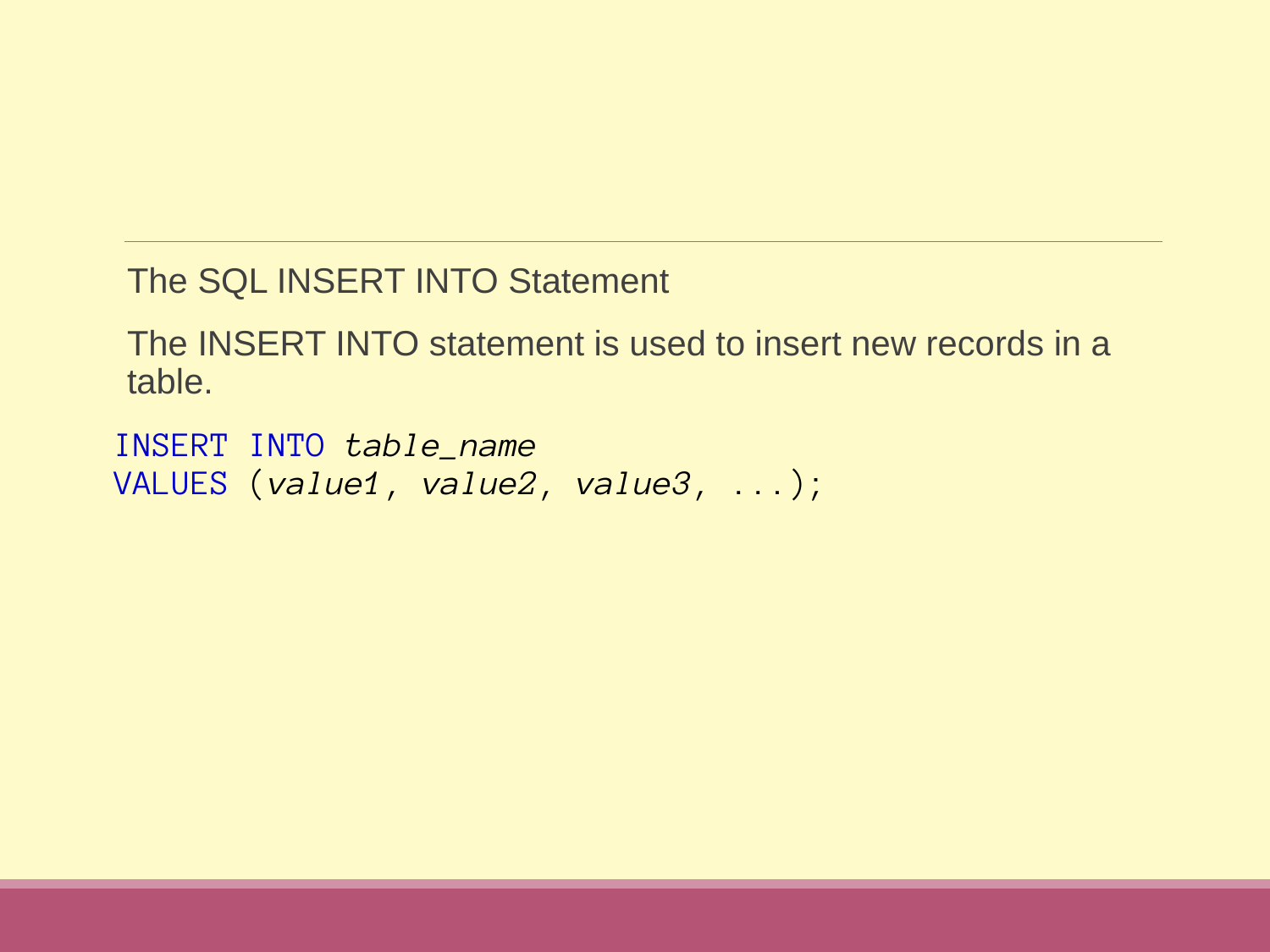

#
The SQL INSERT INTO Statement
The INSERT INTO statement is used to insert new records in a table.
INSERT INTO table_name
VALUES (value1, value2, value3, ...);